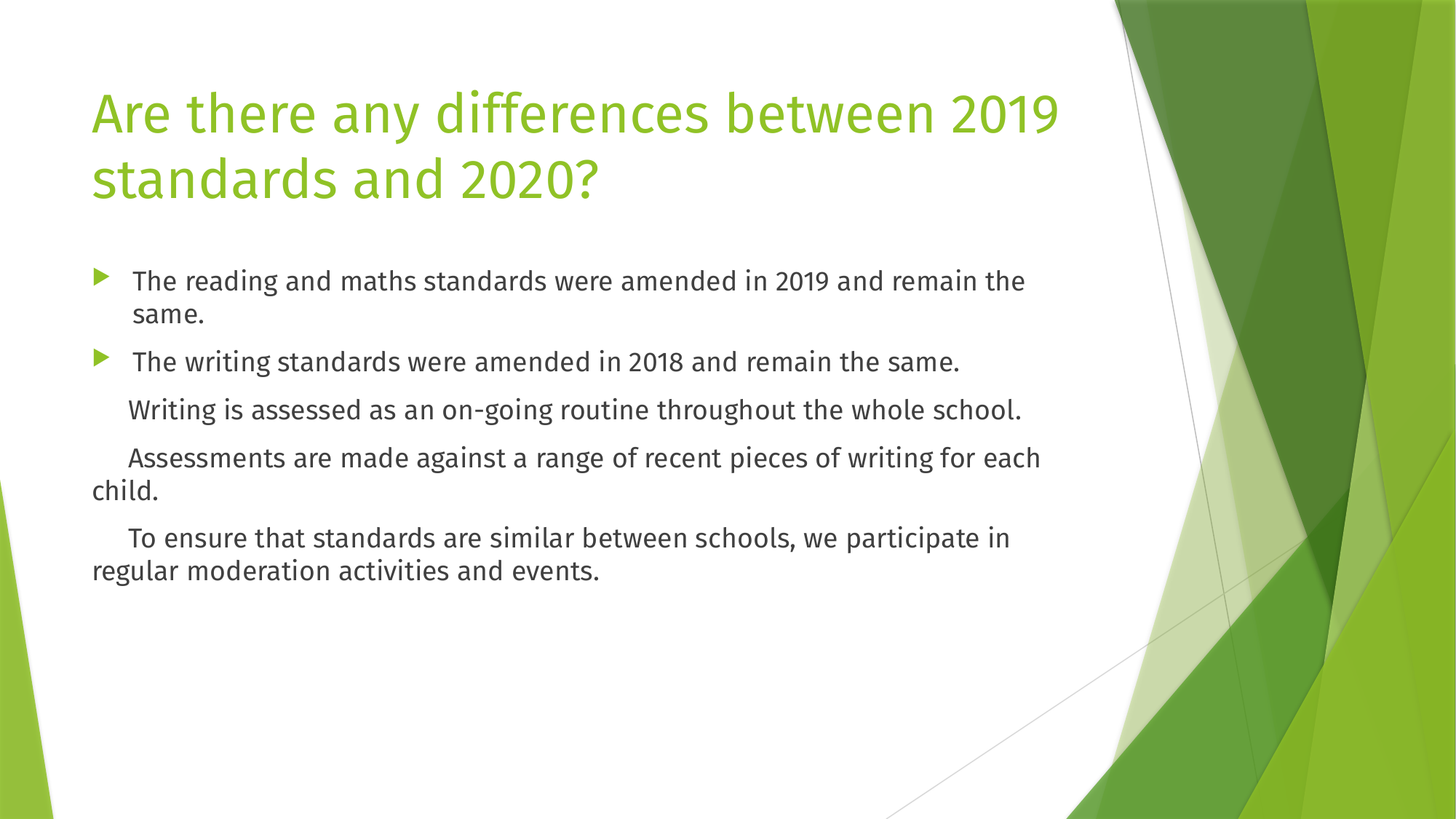

# Are there any differences between 2019 standards and 2020?
The reading and maths standards were amended in 2019 and remain the same.
The writing standards were amended in 2018 and remain the same.
     Writing is assessed as an on-going routine throughout the whole school.
     Assessments are made against a range of recent pieces of writing for each child.
     To ensure that standards are similar between schools, we participate in regular moderation activities and events.